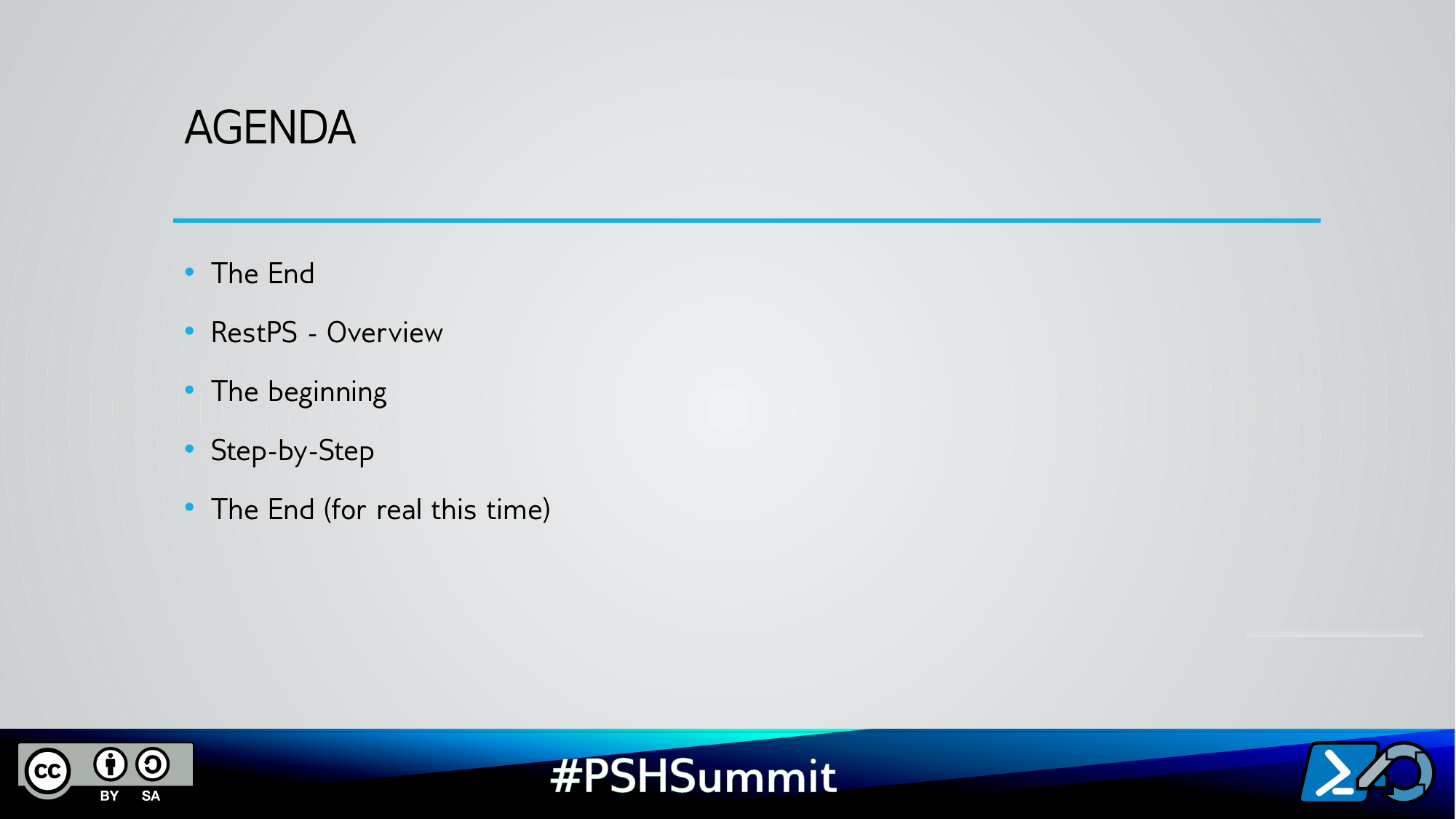

# Agenda
The End
RestPS - Overview
The beginning
Step-by-Step
The End (for real this time)